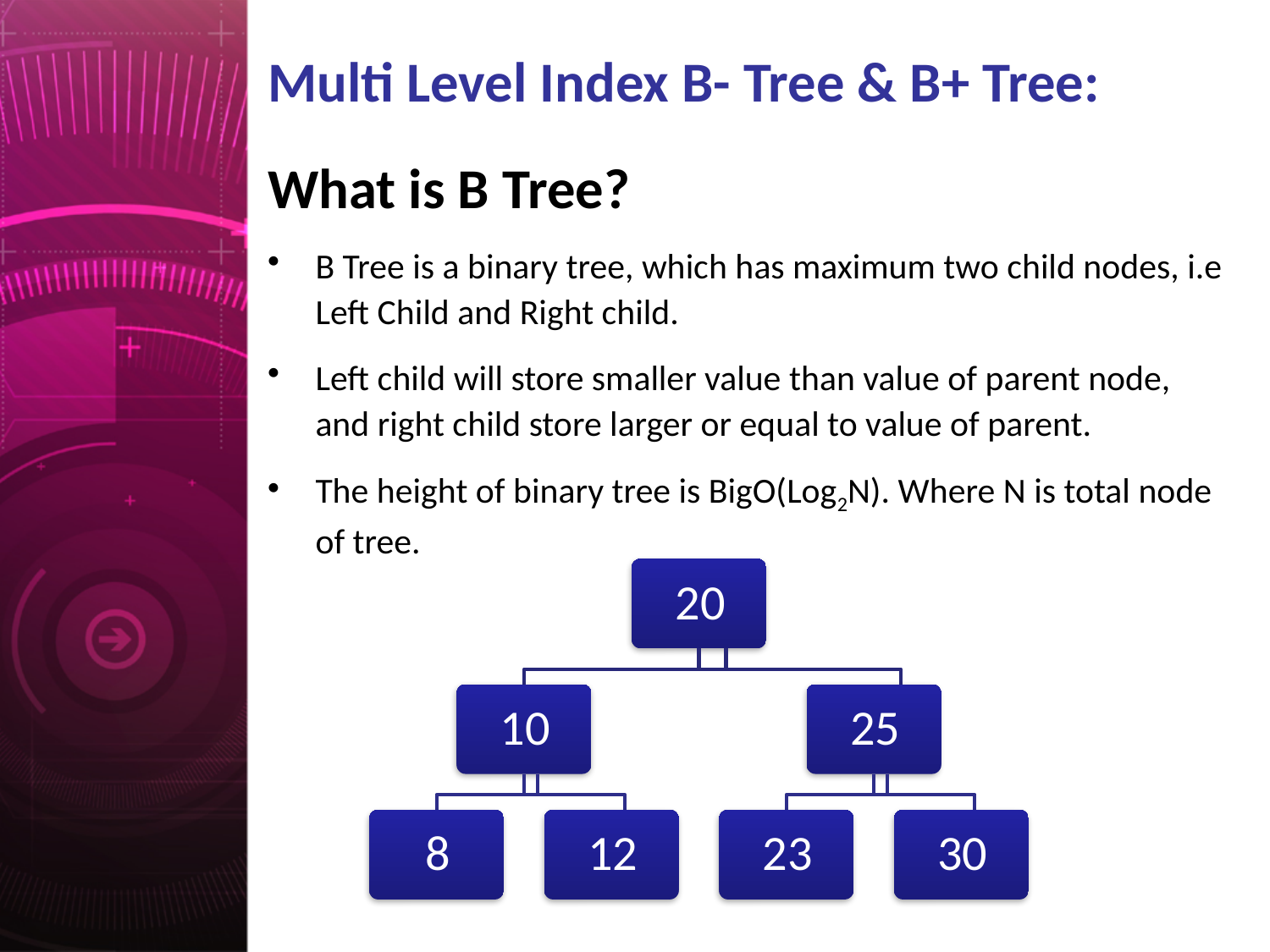

# Multi Level Index B- Tree & B+ Tree:
What is B Tree?
B Tree is a binary tree, which has maximum two child nodes, i.e Left Child and Right child.
Left child will store smaller value than value of parent node, and right child store larger or equal to value of parent.
The height of binary tree is BigO(Log2N). Where N is total node of tree.

20
10
8
12
25
23
30